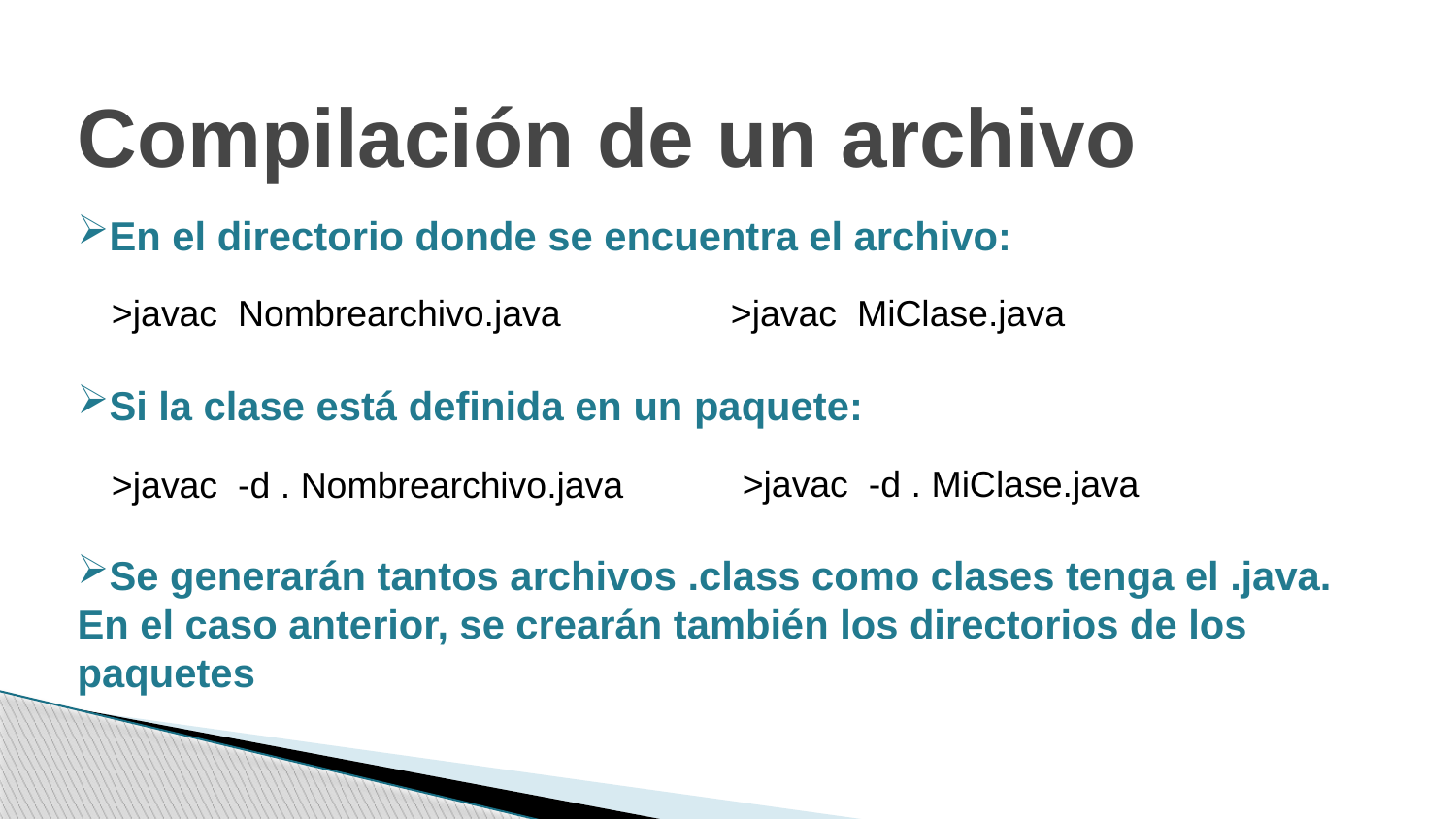

Compilación de un archivo
En el directorio donde se encuentra el archivo:

Si la clase está definida en un paquete:

Se generarán tantos archivos .class como clases tenga el .java. En el caso anterior, se crearán también los directorios de los paquetes

>javac  Nombrearchivo.java
>javac  MiClase.java
>javac  -d . MiClase.java
>javac  -d . Nombrearchivo.java